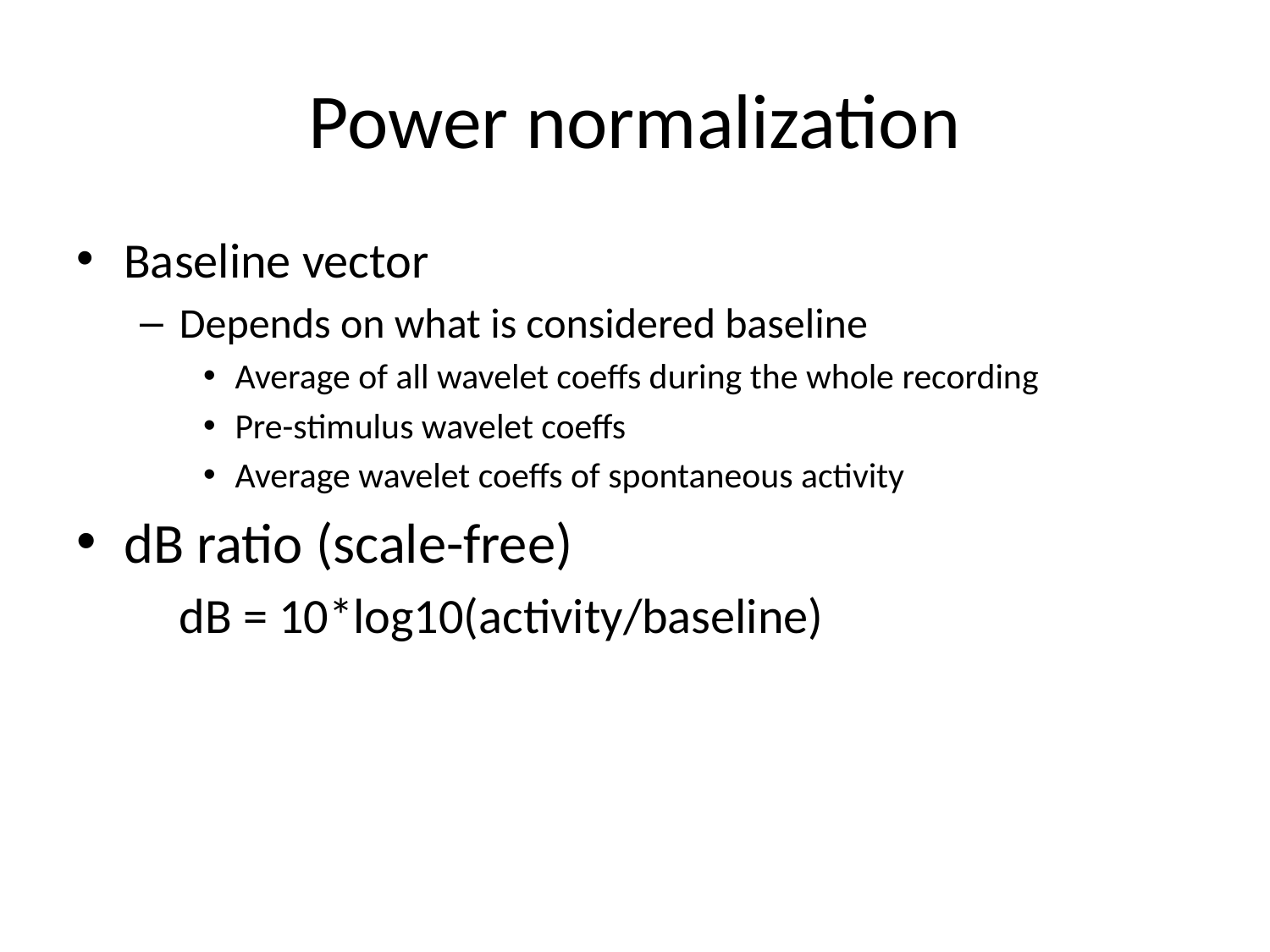

# Power normalization
Baseline vector
Depends on what is considered baseline
Average of all wavelet coeffs during the whole recording
Pre-stimulus wavelet coeffs
Average wavelet coeffs of spontaneous activity
dB ratio (scale-free)
	dB = 10*log10(activity/baseline)